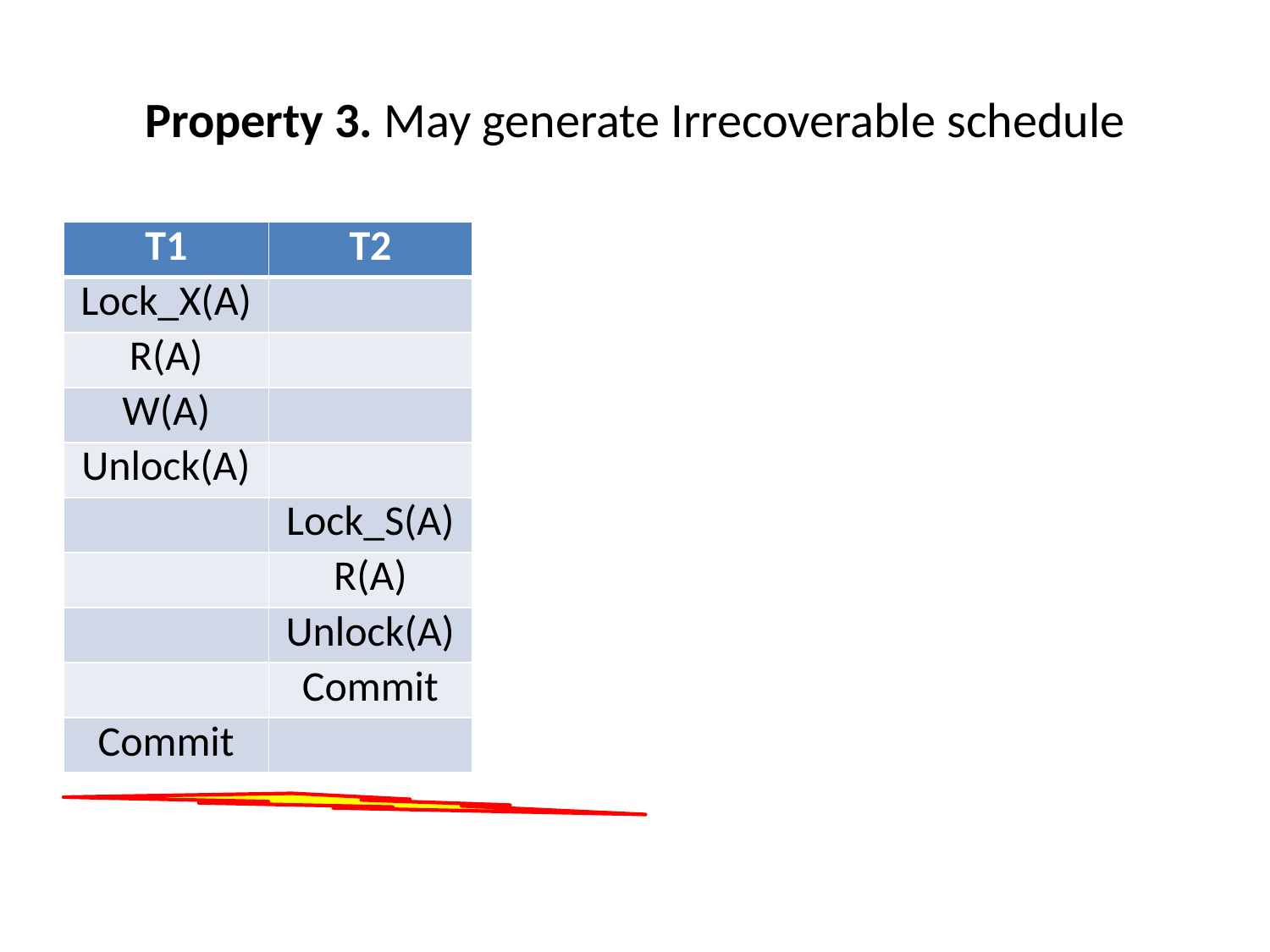

# Property 3. May generate Irrecoverable schedule
| T1 | T2 |
| --- | --- |
| Lock\_X(A) |  |
| R(A) |  |
| W(A) |  |
| Unlock(A) |  |
|  | Lock\_S(A) |
|  | R(A) |
|  | Unlock(A) |
|  | Commit |
| Commit |  |